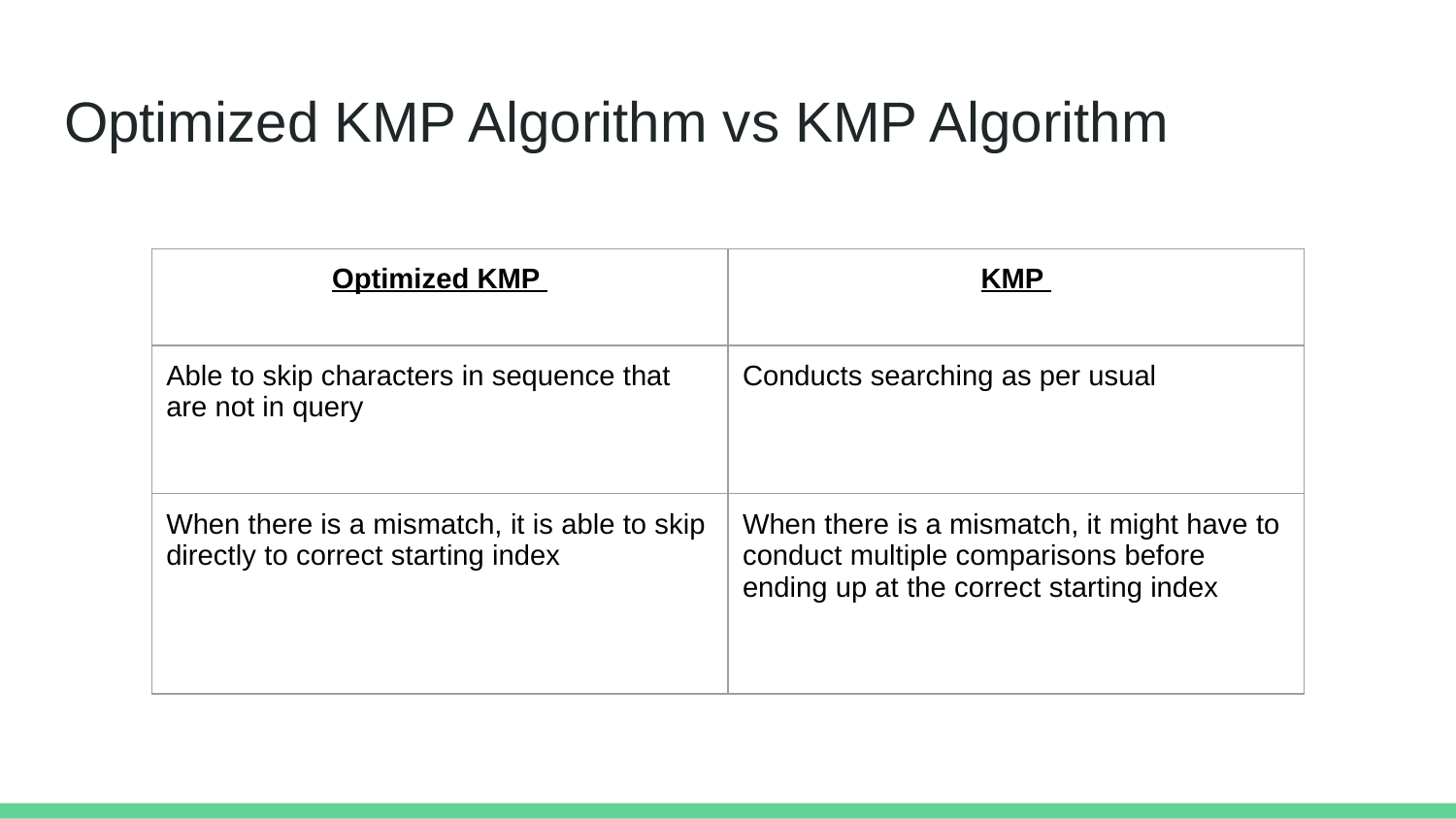

# Optimized KMP Algorithm vs KMP Algorithm

| Optimized KMP | KMP |
| --- | --- |
| Able to skip characters in sequence that are not in query | Conducts searching as per usual |
| When there is a mismatch, it is able to skip directly to correct starting index | When there is a mismatch, it might have to conduct multiple comparisons before ending up at the correct starting index |